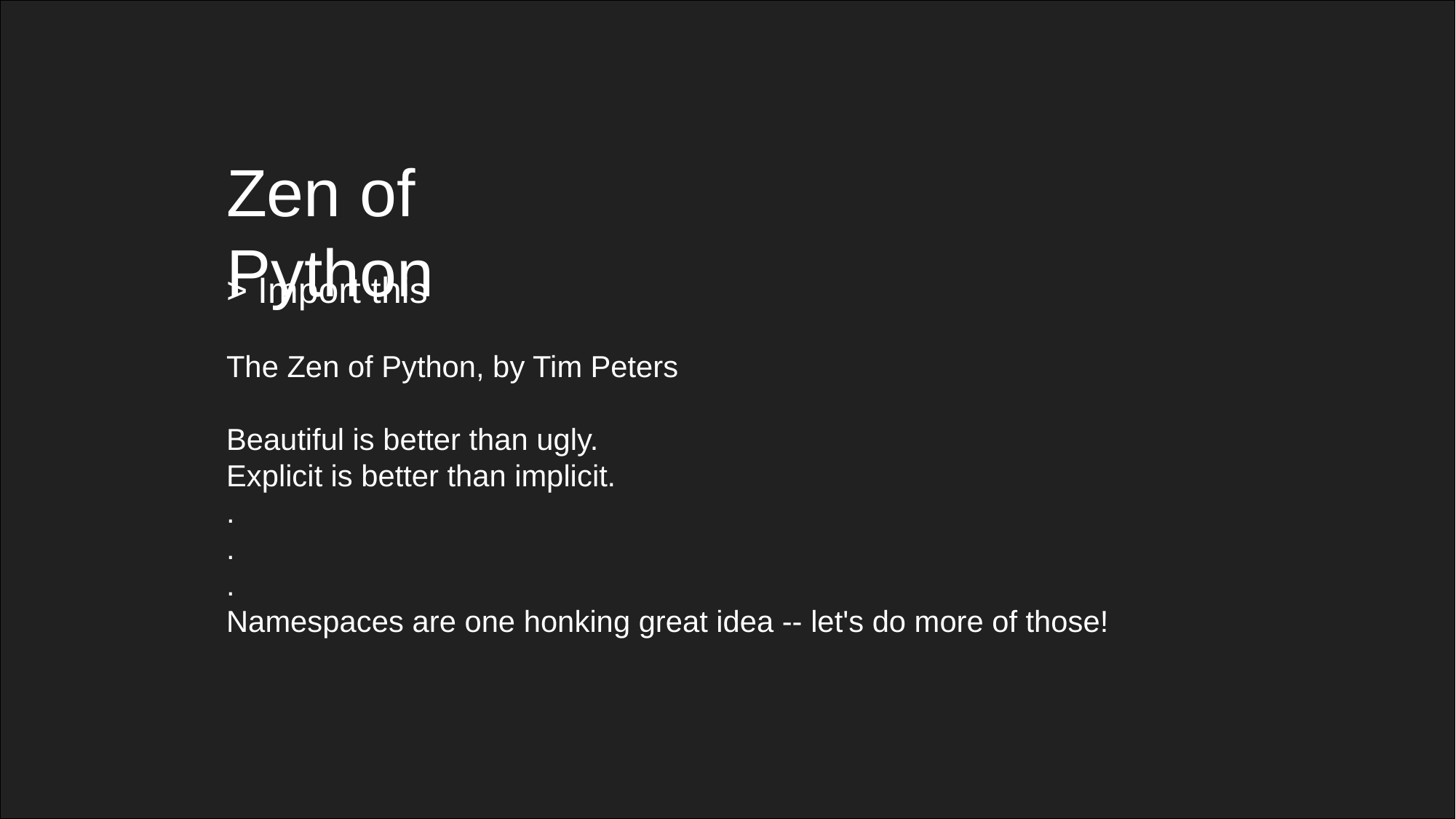

Zen of Python
> Import this

The Zen of Python, by Tim Peters

Beautiful is better than ugly.
Explicit is better than implicit.
.
.
.
Namespaces are one honking great idea -- let's do more of those!